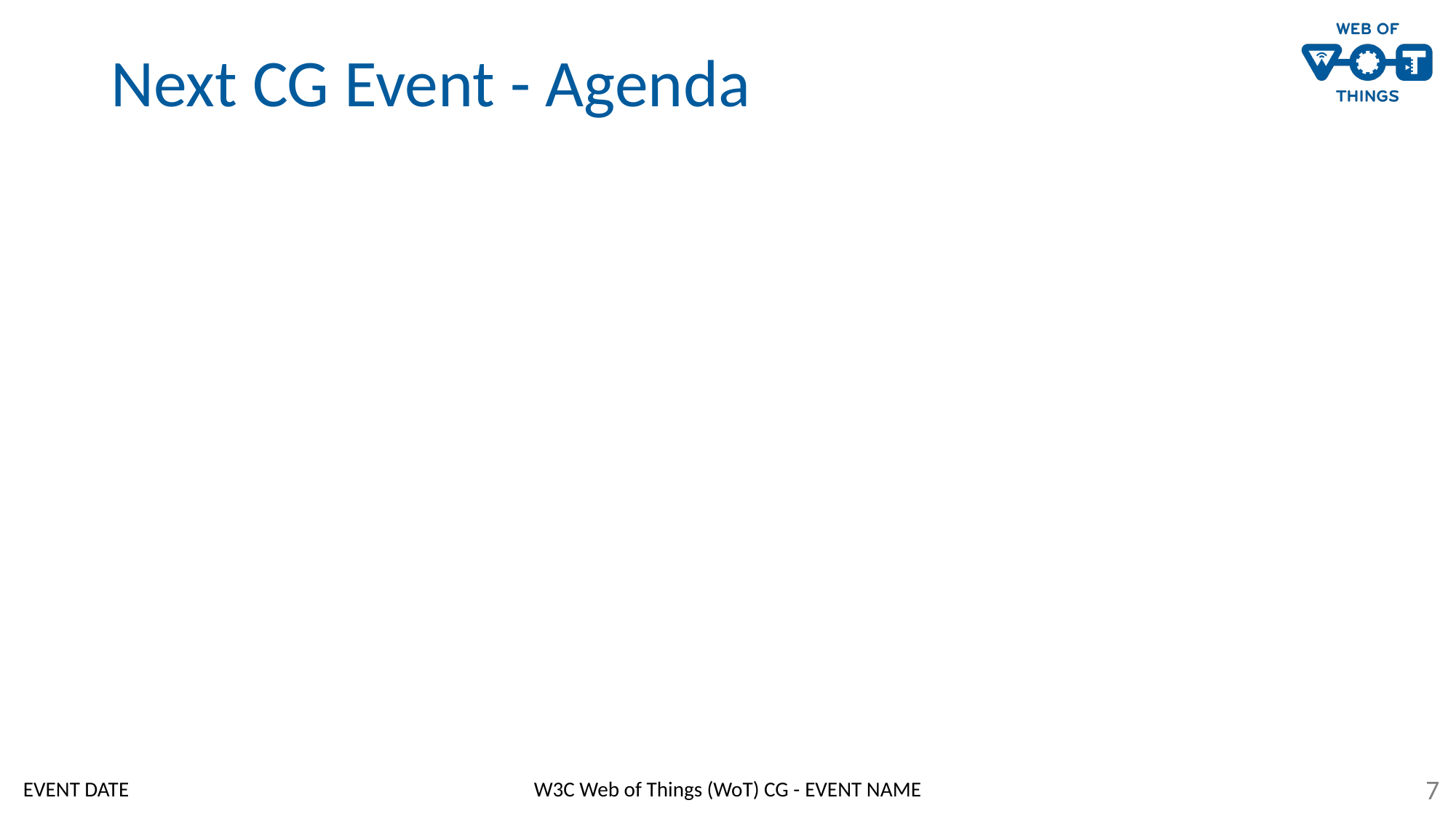

# Next CG Event - Agenda

7